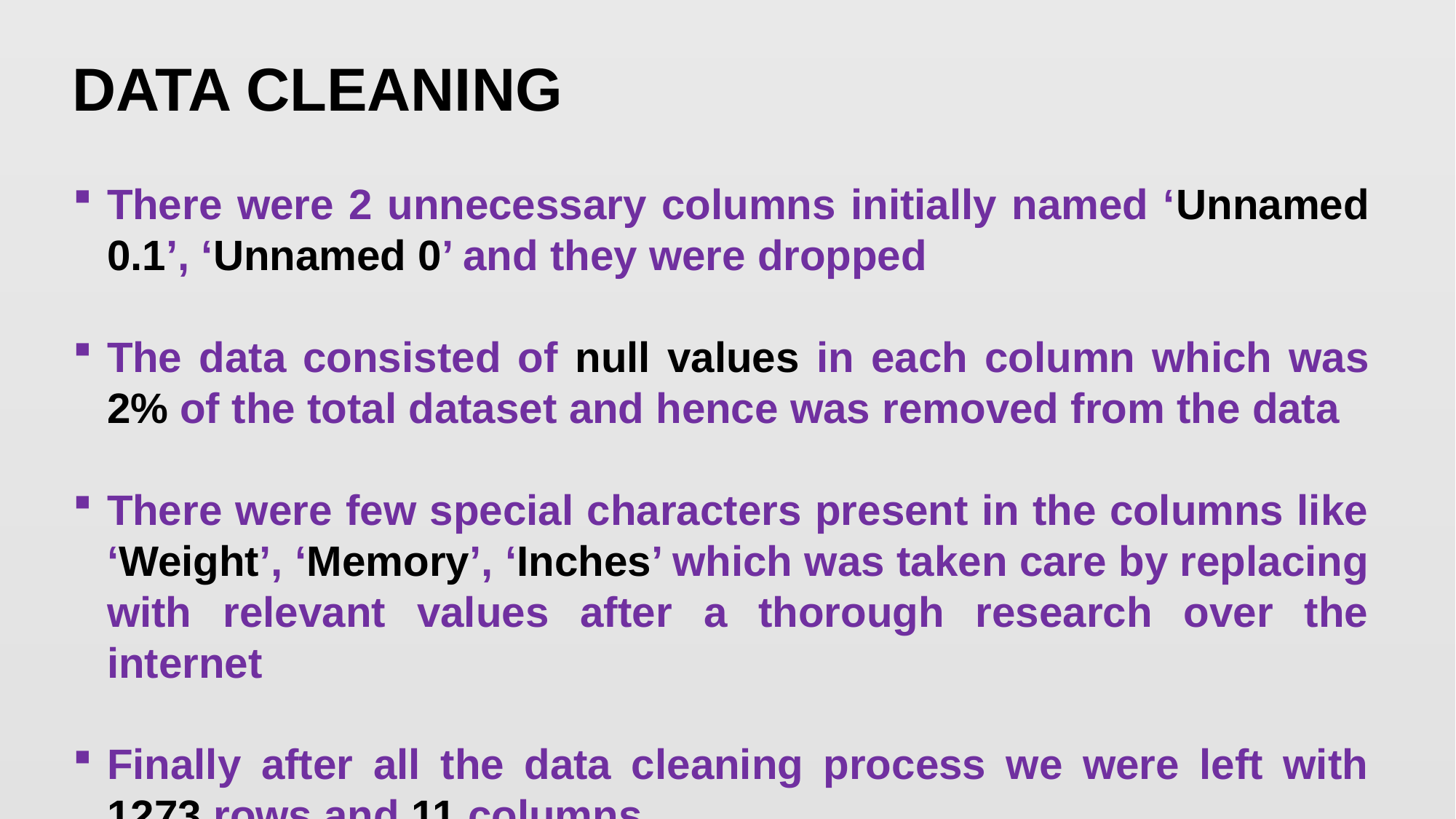

DATA CLEANING
There were 2 unnecessary columns initially named ‘Unnamed 0.1’, ‘Unnamed 0’ and they were dropped

The data consisted of null values in each column which was 2% of the total dataset and hence was removed from the data

There were few special characters present in the columns like ‘Weight’, ‘Memory’, ‘Inches’ which was taken care by replacing with relevant values after a thorough research over the internet

Finally after all the data cleaning process we were left with 1273 rows and 11 columns